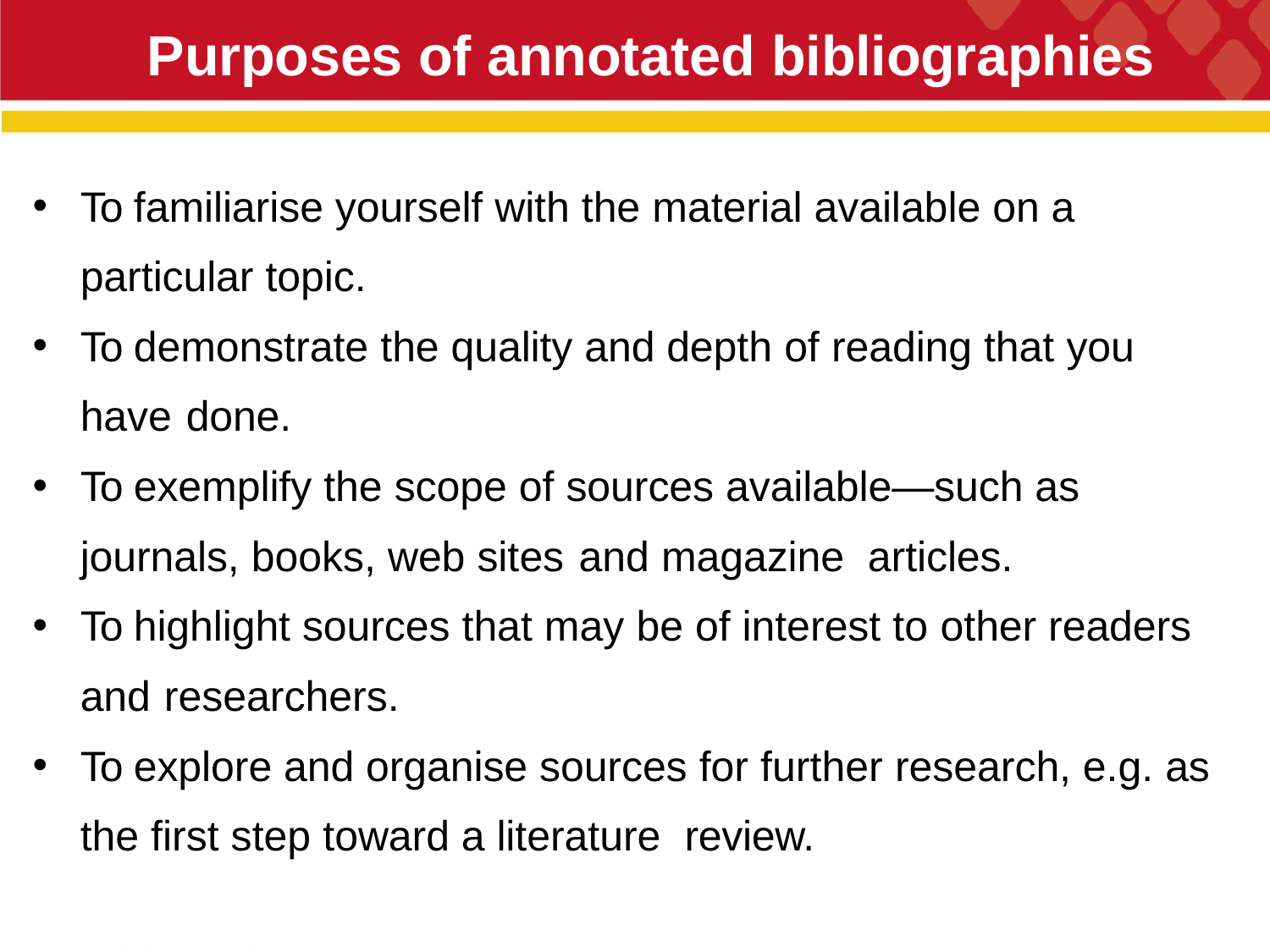

Purposes of annotated bibliographies
To familiarise yourself with the material available on a particular topic.
To demonstrate the quality and depth of reading that you have done.
To exemplify the scope of sources available—such as journals, books, web sites and magazine  articles.
To highlight sources that may be of interest to other readers and researchers.
To explore and organise sources for further research, e.g. as the first step toward a literature  review.
15
# Purposes of annotated bibliographies